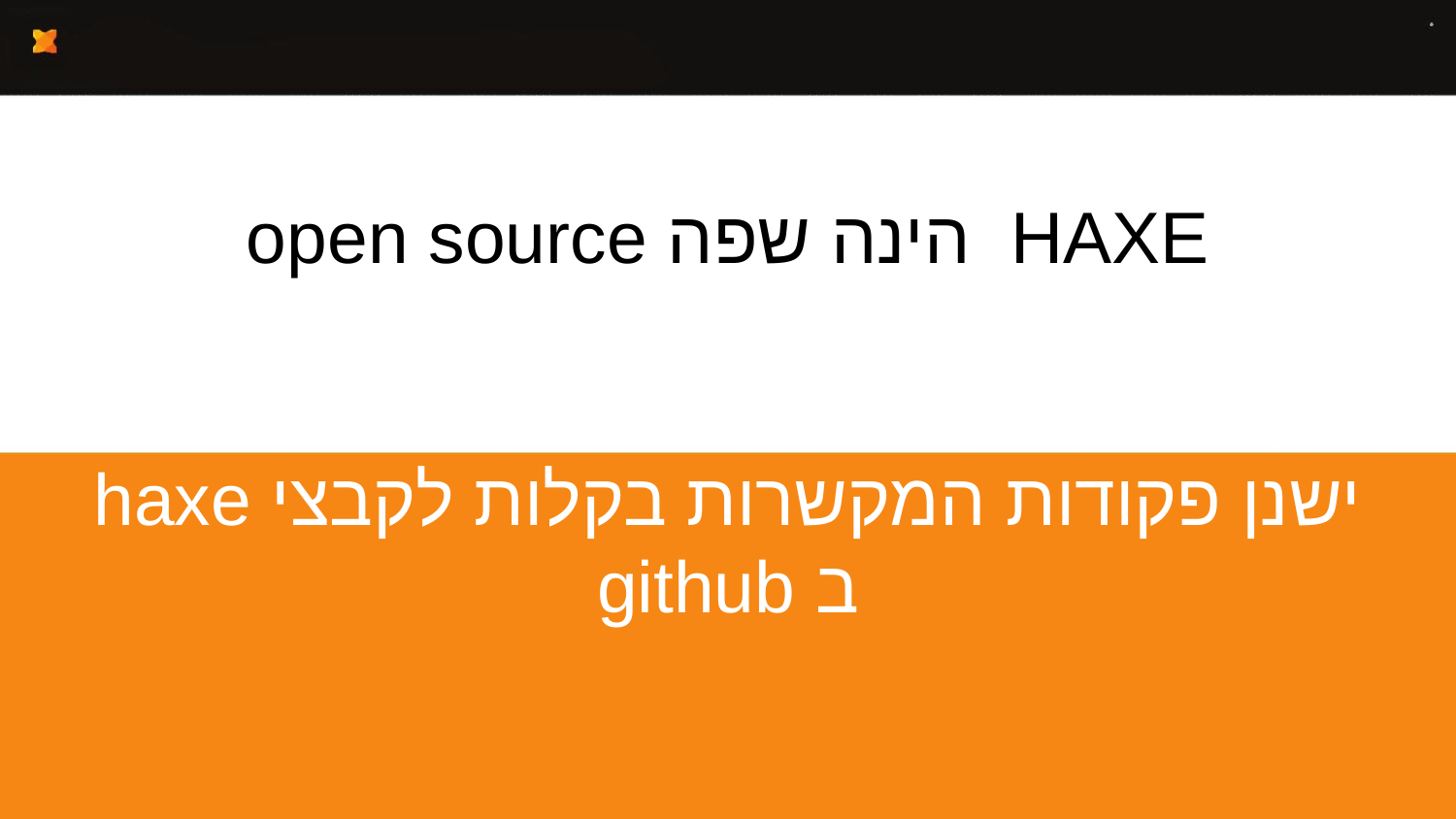

# HAXE  הינה שפה open source ישנן פקודות המקשרות בקלות לקבצי haxe ב github